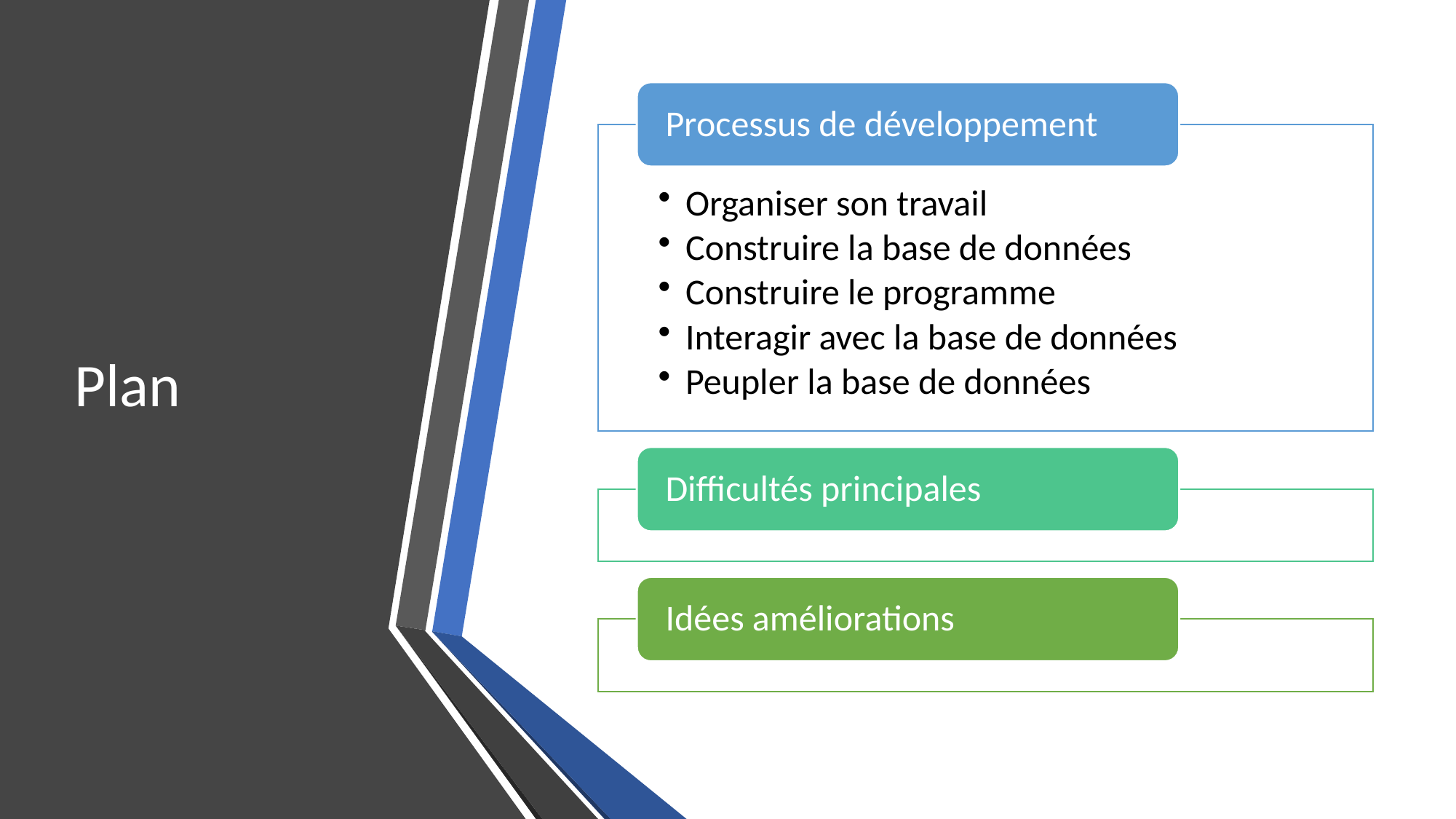

# Plan
Organiser son travail
Construire la base de données
Construire le programme
Interagir avec la base de données
Peupler la base de données
Processus de développement
Difficultés principales
Idées améliorations